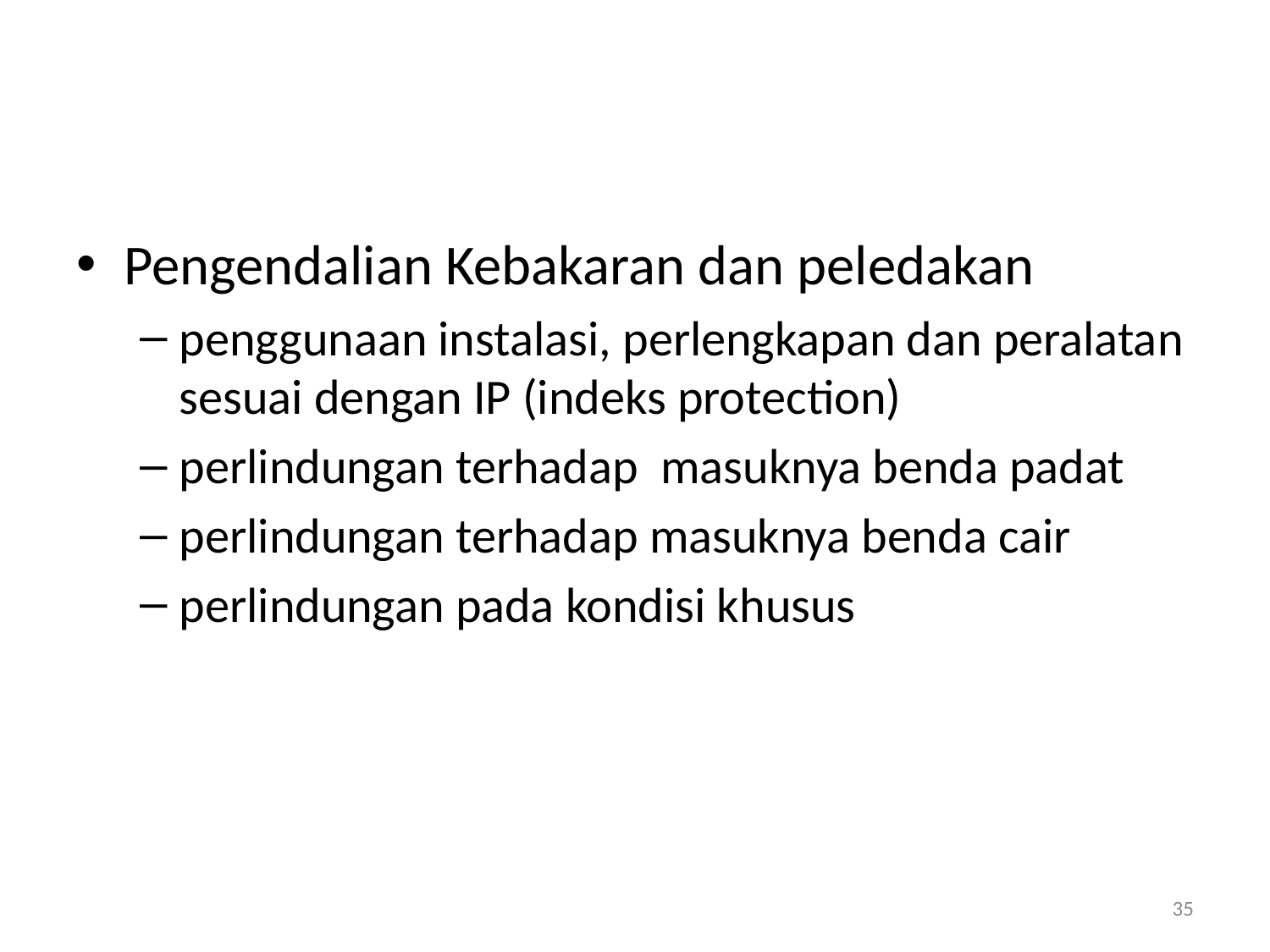

#
Pengendalian Kebakaran dan peledakan
penggunaan instalasi, perlengkapan dan peralatan sesuai dengan IP (indeks protection)
perlindungan terhadap  masuknya benda padat
perlindungan terhadap masuknya benda cair
perlindungan pada kondisi khusus
35